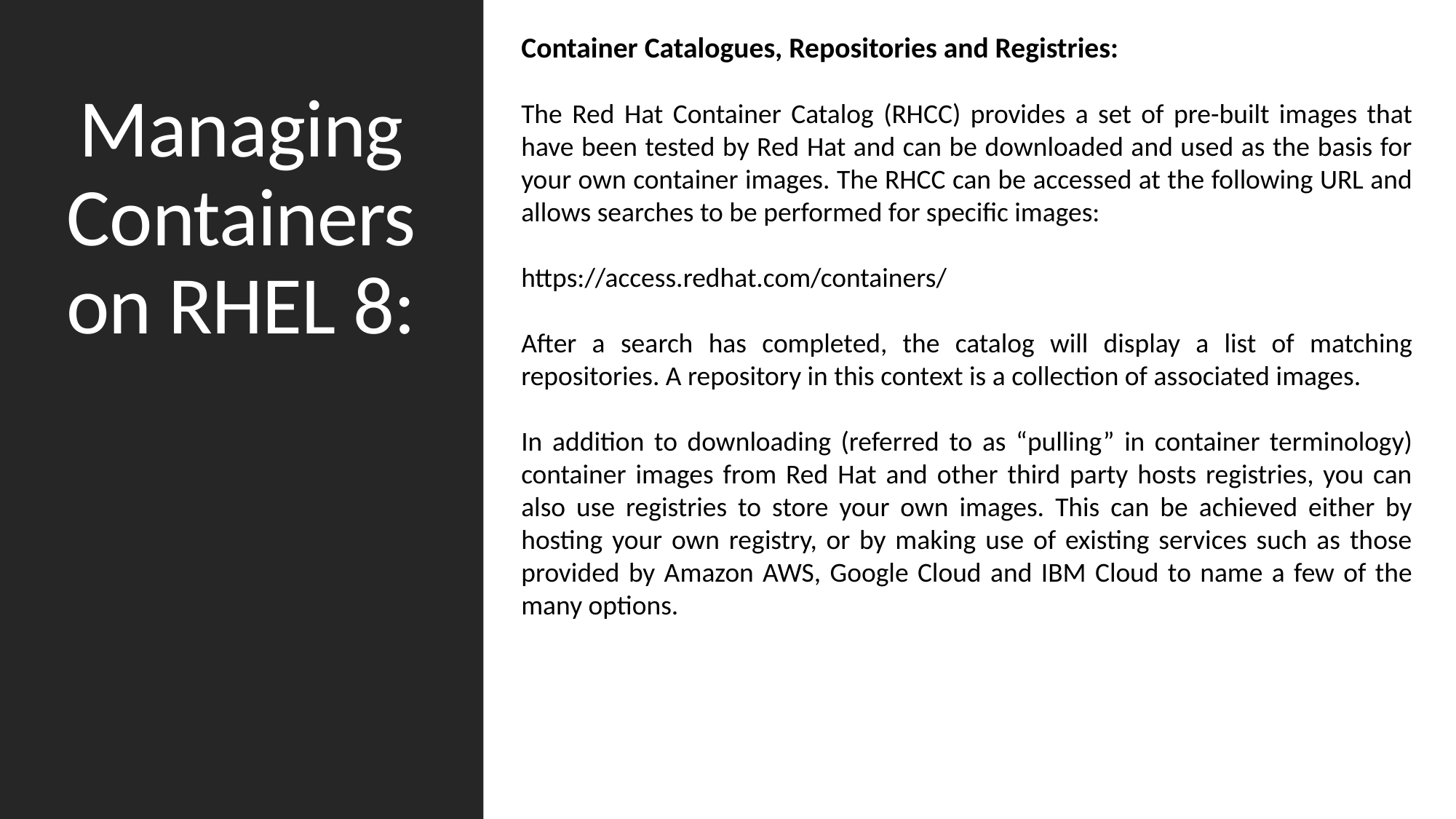

# Managing Containers on RHEL 8:
Container Catalogues, Repositories and Registries:

The Red Hat Container Catalog (RHCC) provides a set of pre-built images that have been tested by Red Hat and can be downloaded and used as the basis for your own container images. The RHCC can be accessed at the following URL and allows searches to be performed for specific images:

https://access.redhat.com/containers/

After a search has completed, the catalog will display a list of matching repositories. A repository in this context is a collection of associated images.

In addition to downloading (referred to as “pulling” in container terminology) container images from Red Hat and other third party hosts registries, you can also use registries to store your own images. This can be achieved either by hosting your own registry, or by making use of existing services such as those provided by Amazon AWS, Google Cloud and IBM Cloud to name a few of the many options.